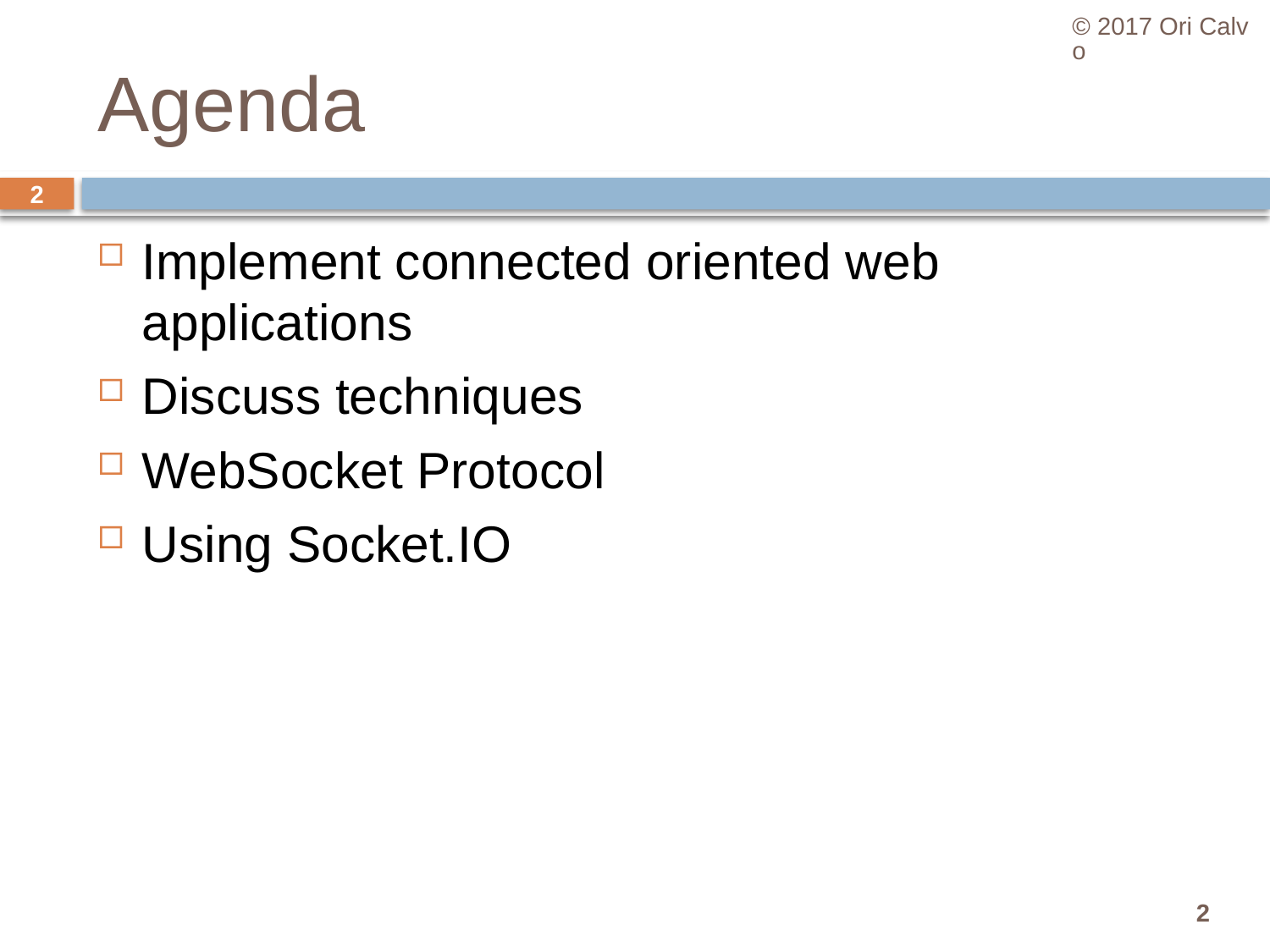

© 2017 Ori Calvo
# Agenda
2
Implement connected oriented web applications
Discuss techniques
WebSocket Protocol
Using Socket.IO